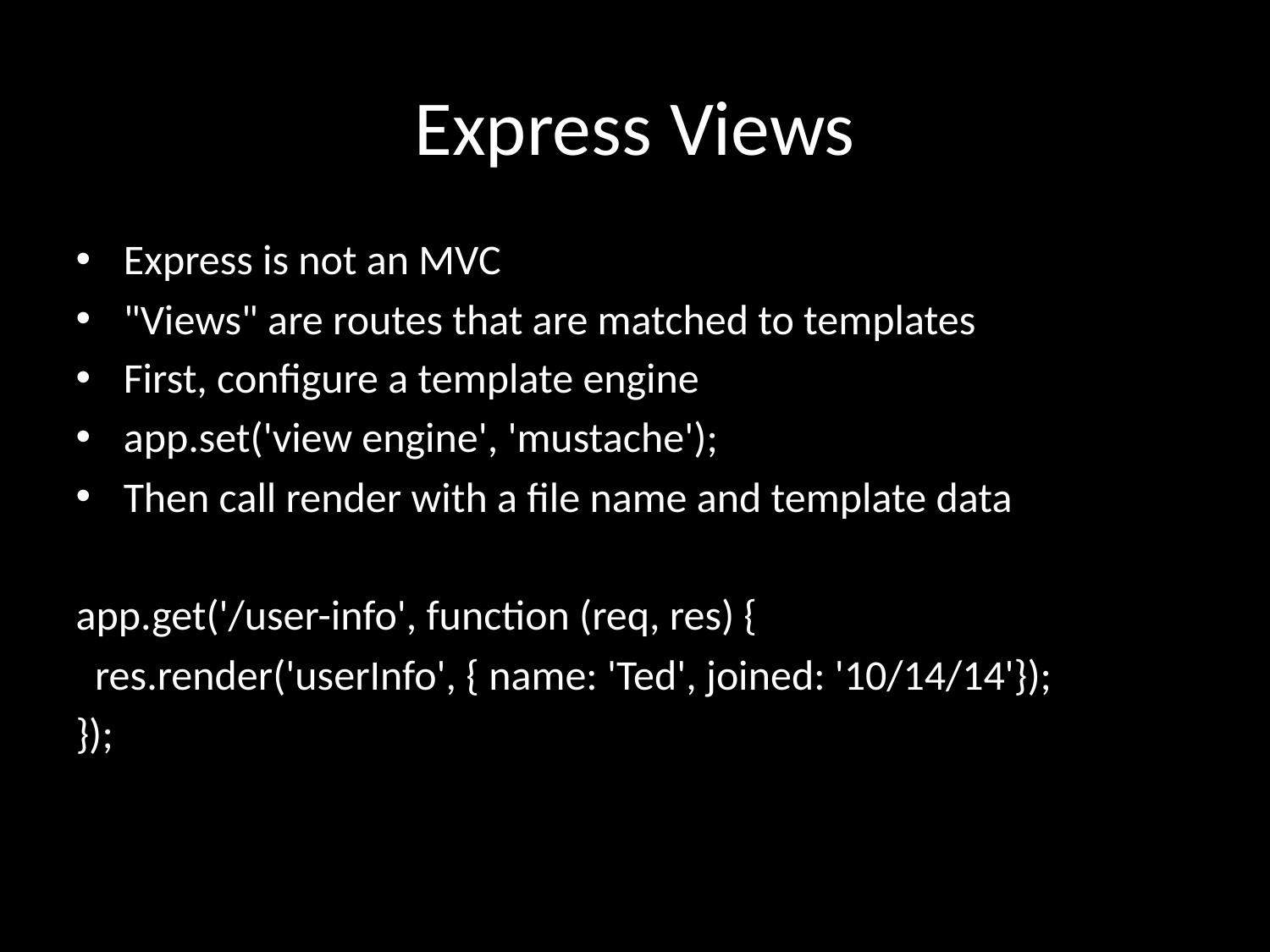

# Express Views
Express is not an MVC
"Views" are routes that are matched to templates
First, configure a template engine
app.set('view engine', 'mustache');
Then call render with a file name and template data

app.get('/user-info', function (req, res) {
  res.render('userInfo', { name: 'Ted', joined: '10/14/14'});
});